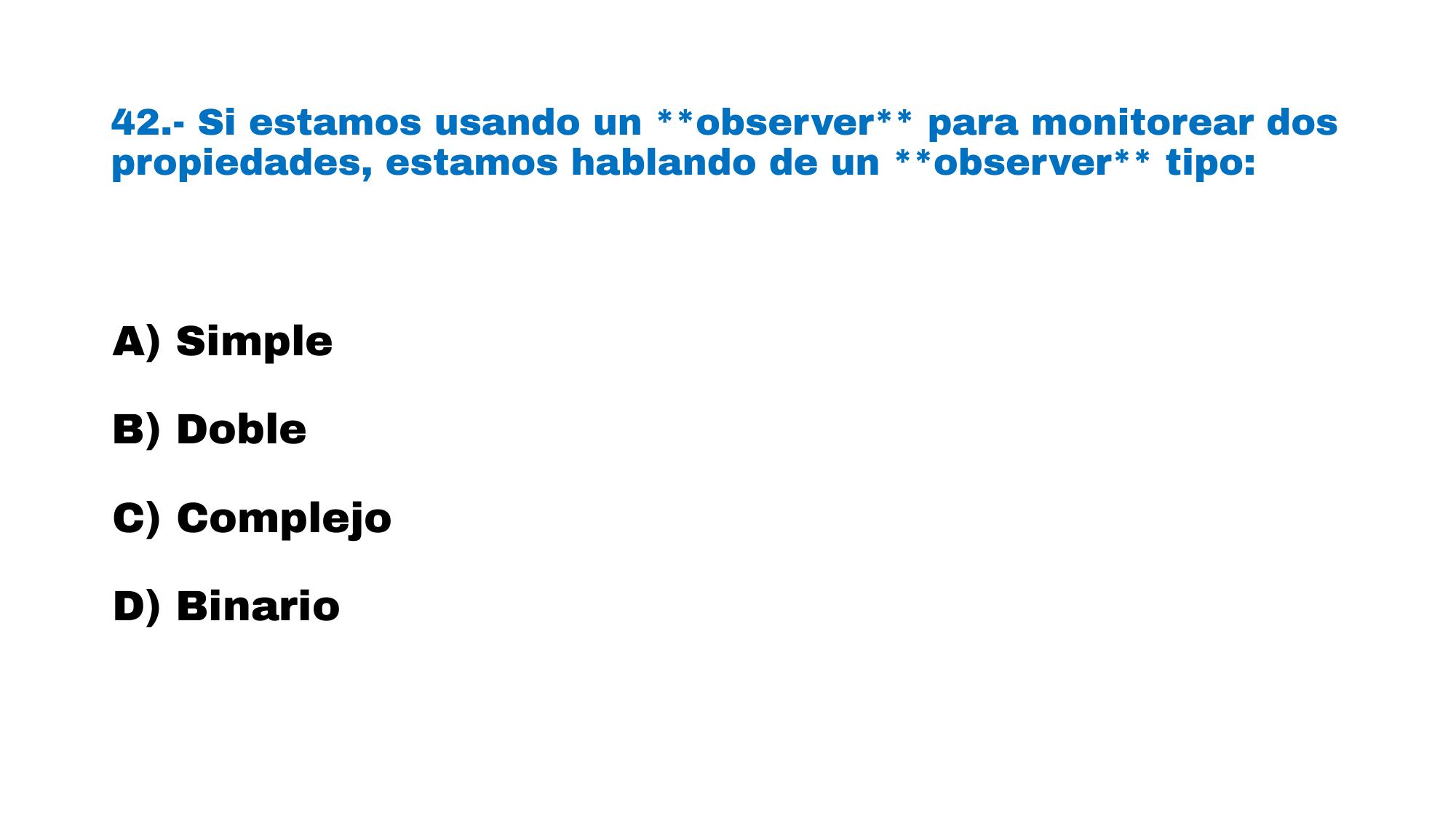

# 42.- Si estamos usando un **observer** para monitorear dos propiedades, estamos hablando de un **observer** tipo:
A) Simple
B) Doble
C) Complejo
D) Binario